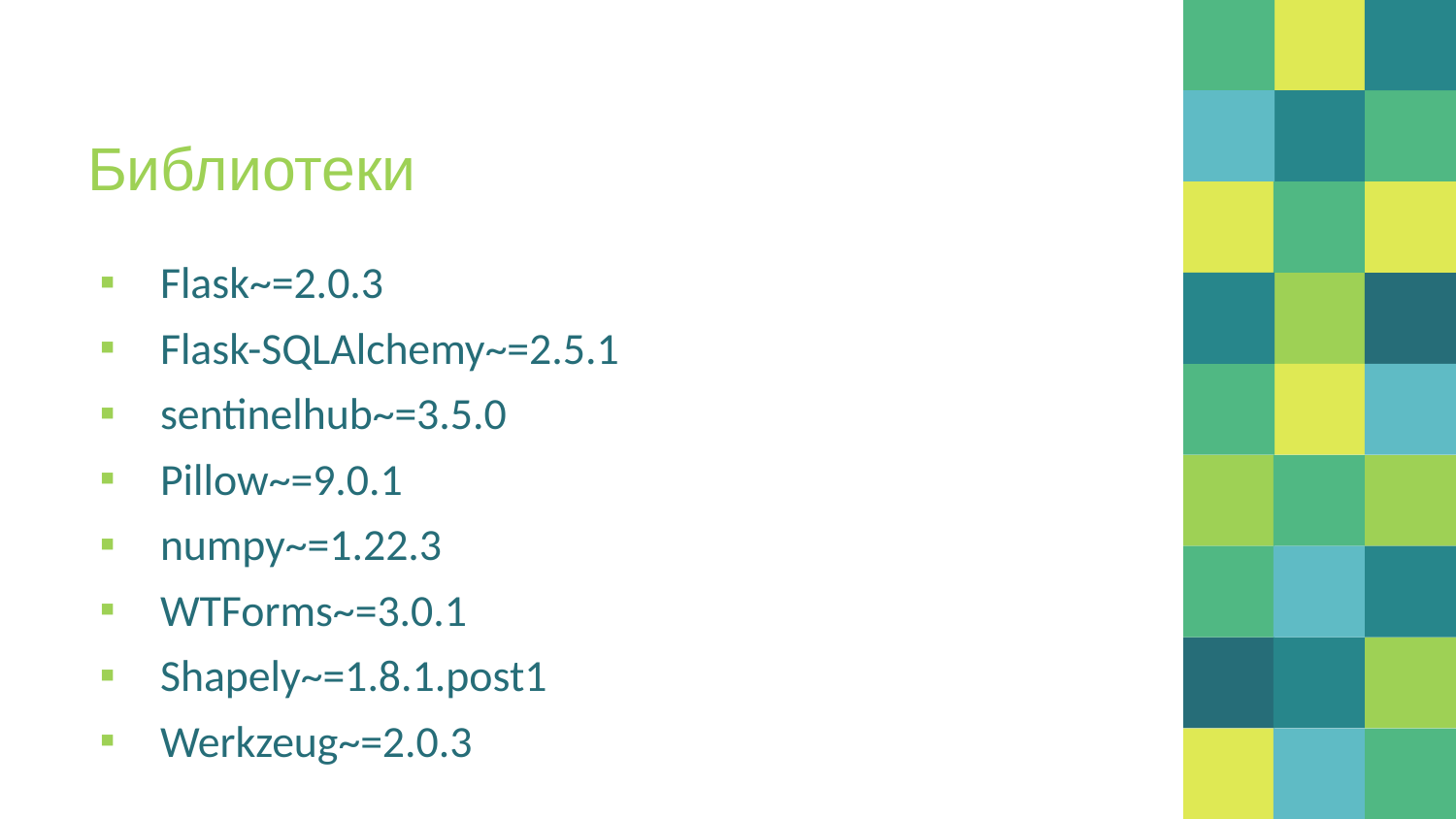

# Библиотеки
Flask~=2.0.3
Flask-SQLAlchemy~=2.5.1
sentinelhub~=3.5.0
Pillow~=9.0.1
numpy~=1.22.3
WTForms~=3.0.1
Shapely~=1.8.1.post1
Werkzeug~=2.0.3
9